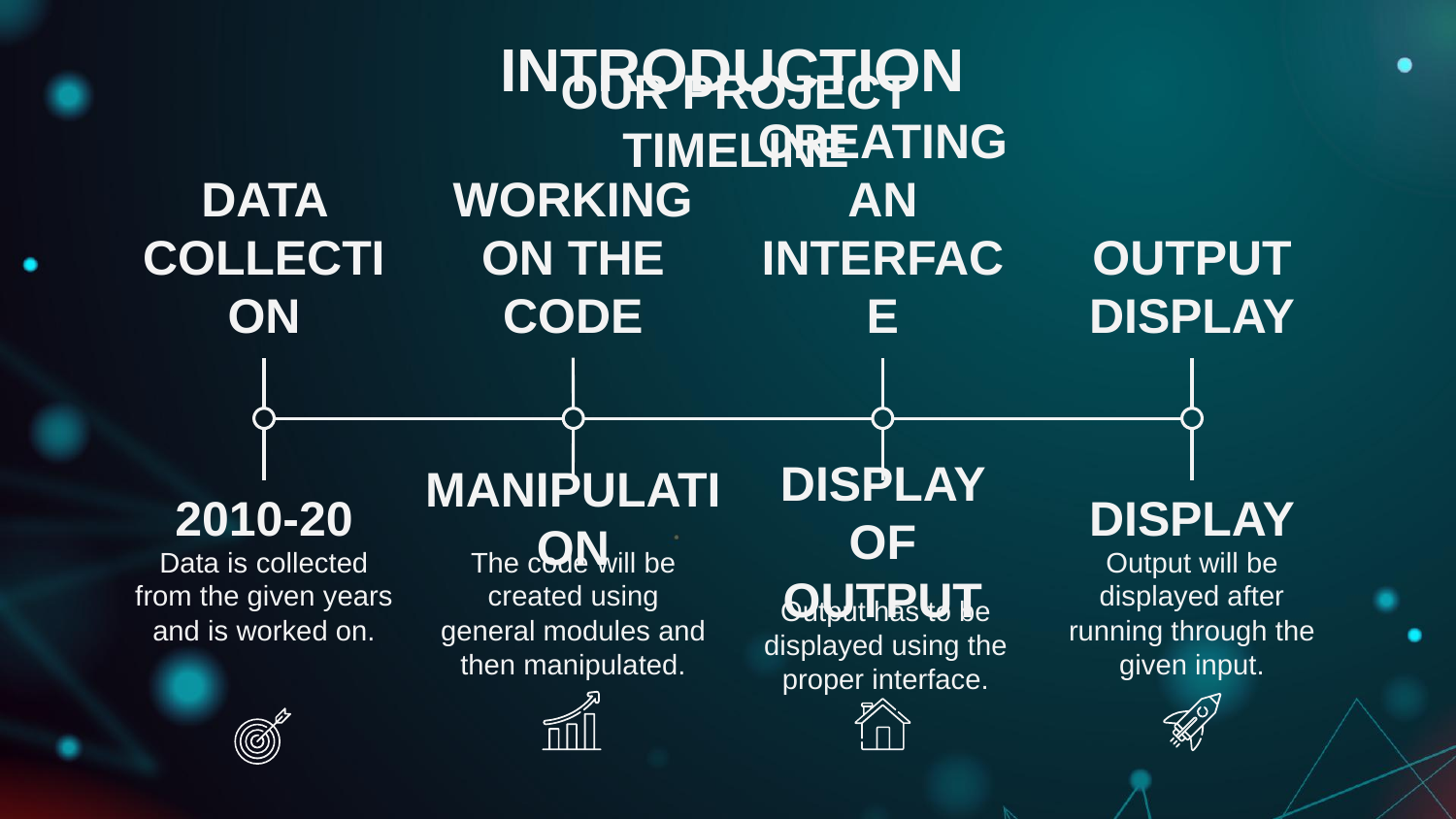

# INTRODUCTION
OUR PROJECT TIMELINE
DATA COLLECTION
2010-20
Data is collected from the given years and is worked on.
WORKING ON THE CODE
MANIPULATION
The code will be created using general modules and then manipulated.
CREATING AN INTERFACE
DISPLAY OF OUTPUT
Output has to be displayed using the proper interface.
OUTPUT DISPLAY
DISPLAY
Output will be displayed after running through the given input.